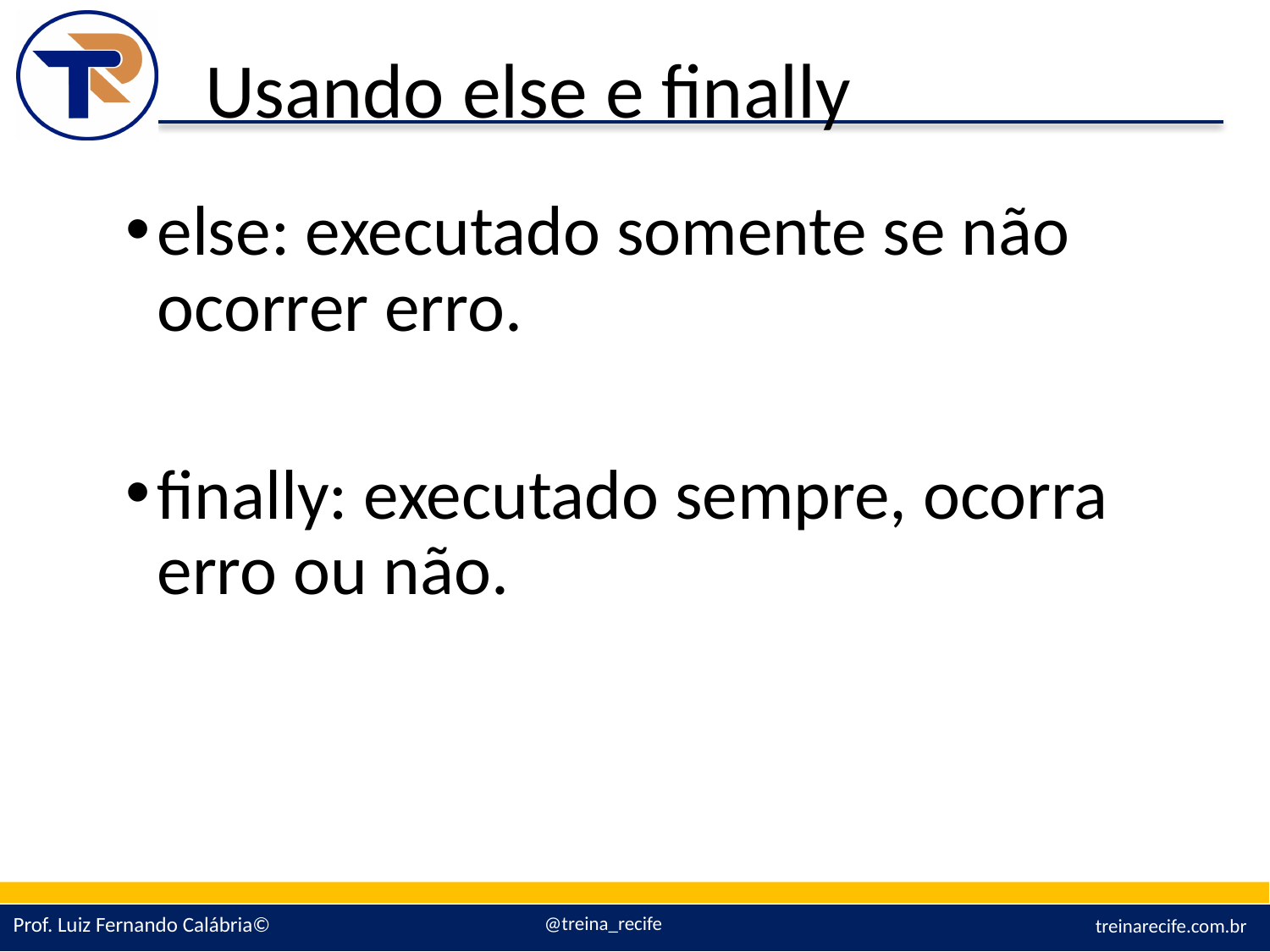

# Usando else e finally

else: executado somente se não ocorrer erro.

finally: executado sempre, ocorra erro ou não.